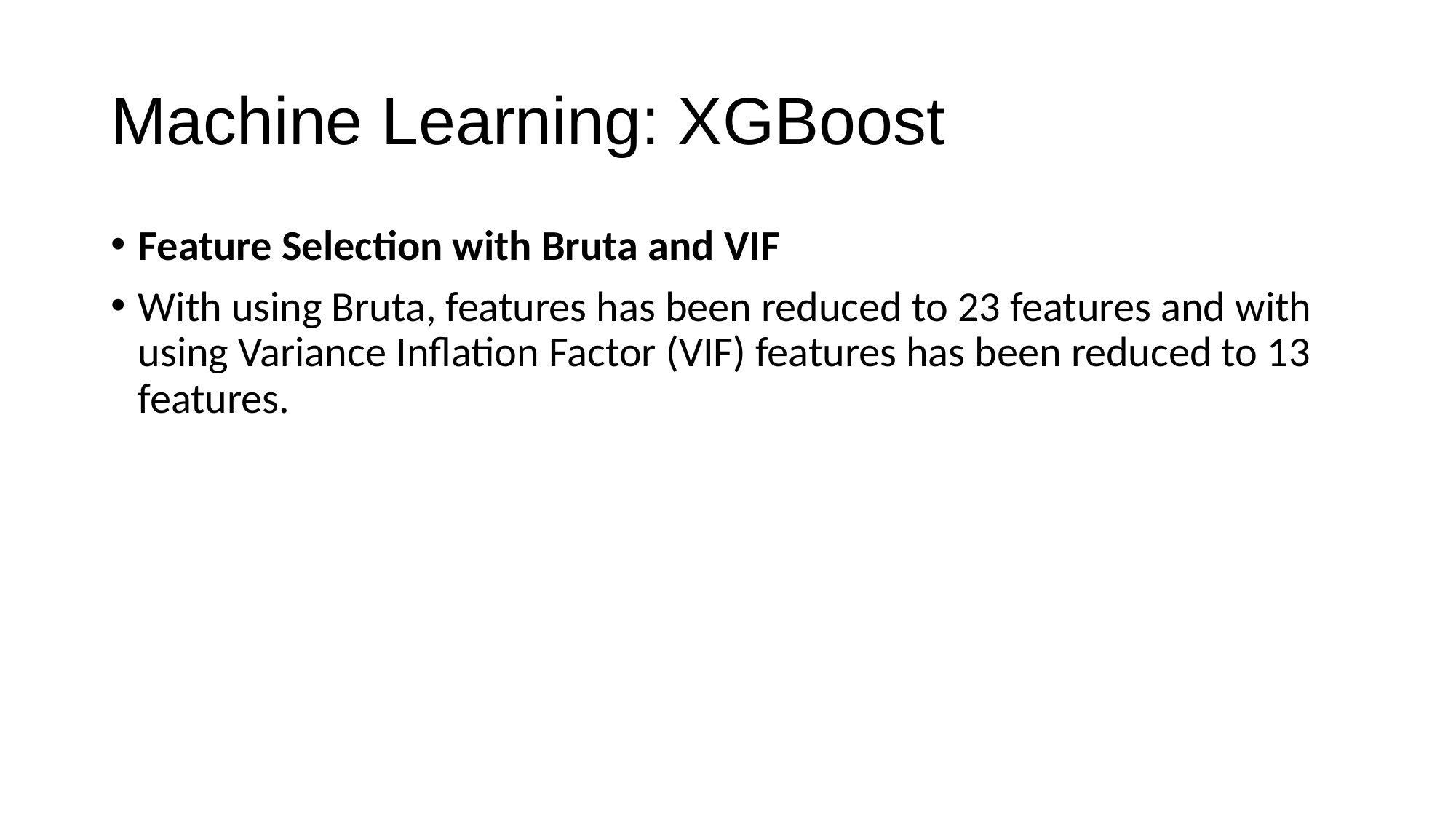

# Machine Learning: XGBoost
Feature Selection with Bruta and VIF
With using Bruta, features has been reduced to 23 features and with using Variance Inflation Factor (VIF) features has been reduced to 13 features.